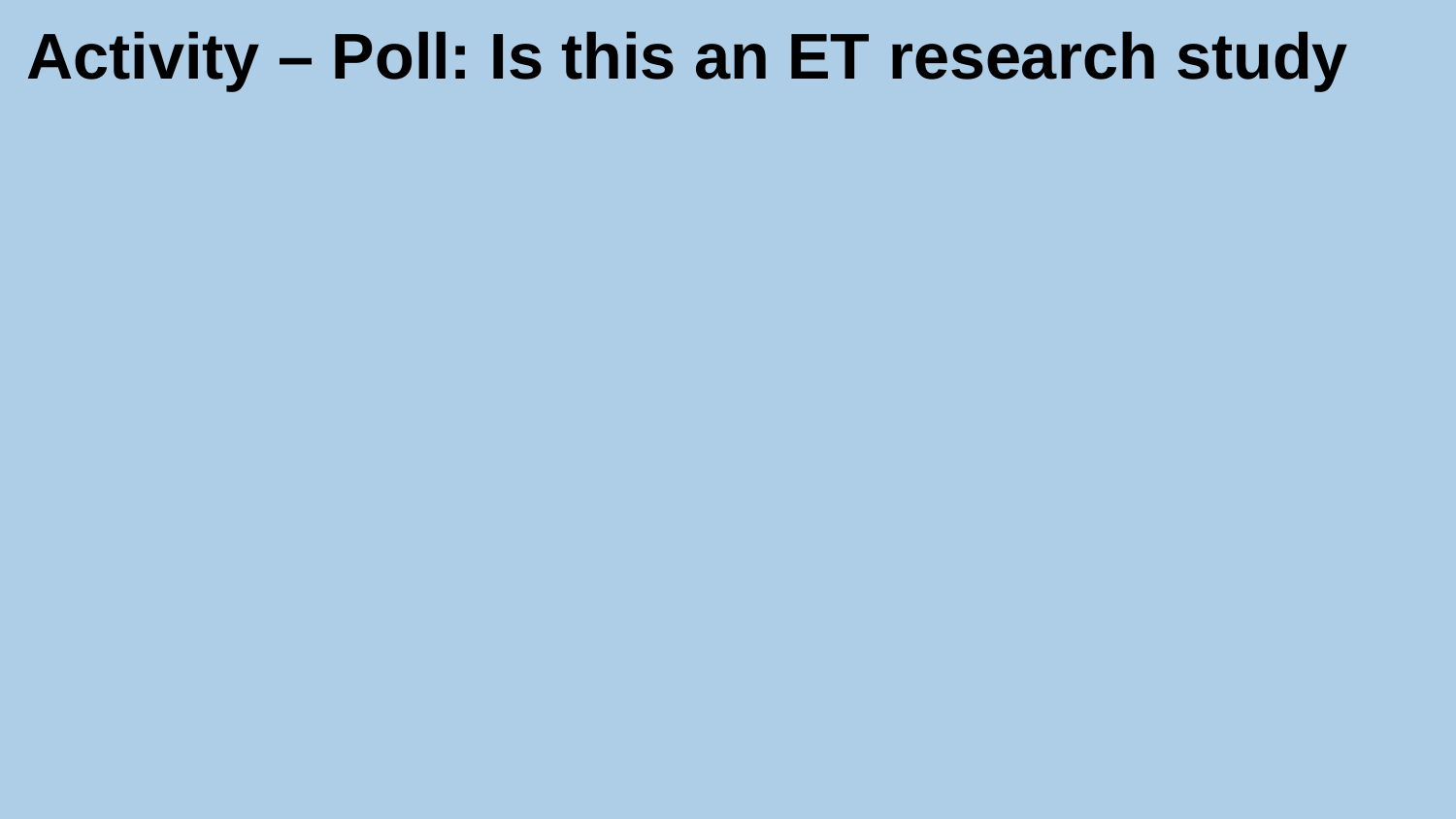

# Activity – Poll: Is this an ET research study